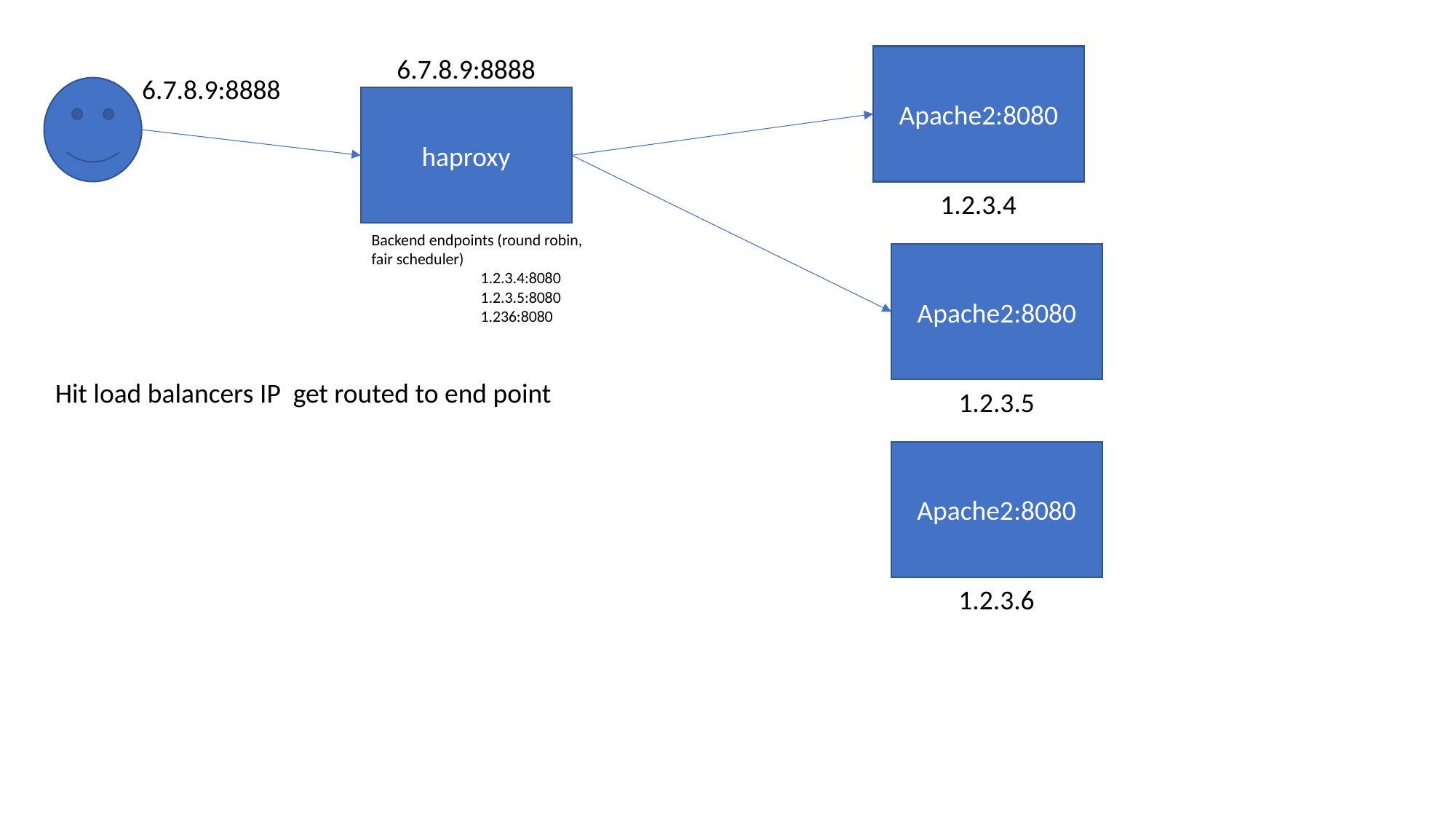

6.7.8.9:8888
Apache2:8080
6.7.8.9:8888

haproxy
1.2.3.4
Backend endpoints (round robin, fair scheduler)
	1.2.3.4:8080
	1.2.3.5:8080
	1.236:8080
Apache2:8080
Hit load balancers IP  get routed to end point
1.2.3.5
Apache2:8080
1.2.3.6